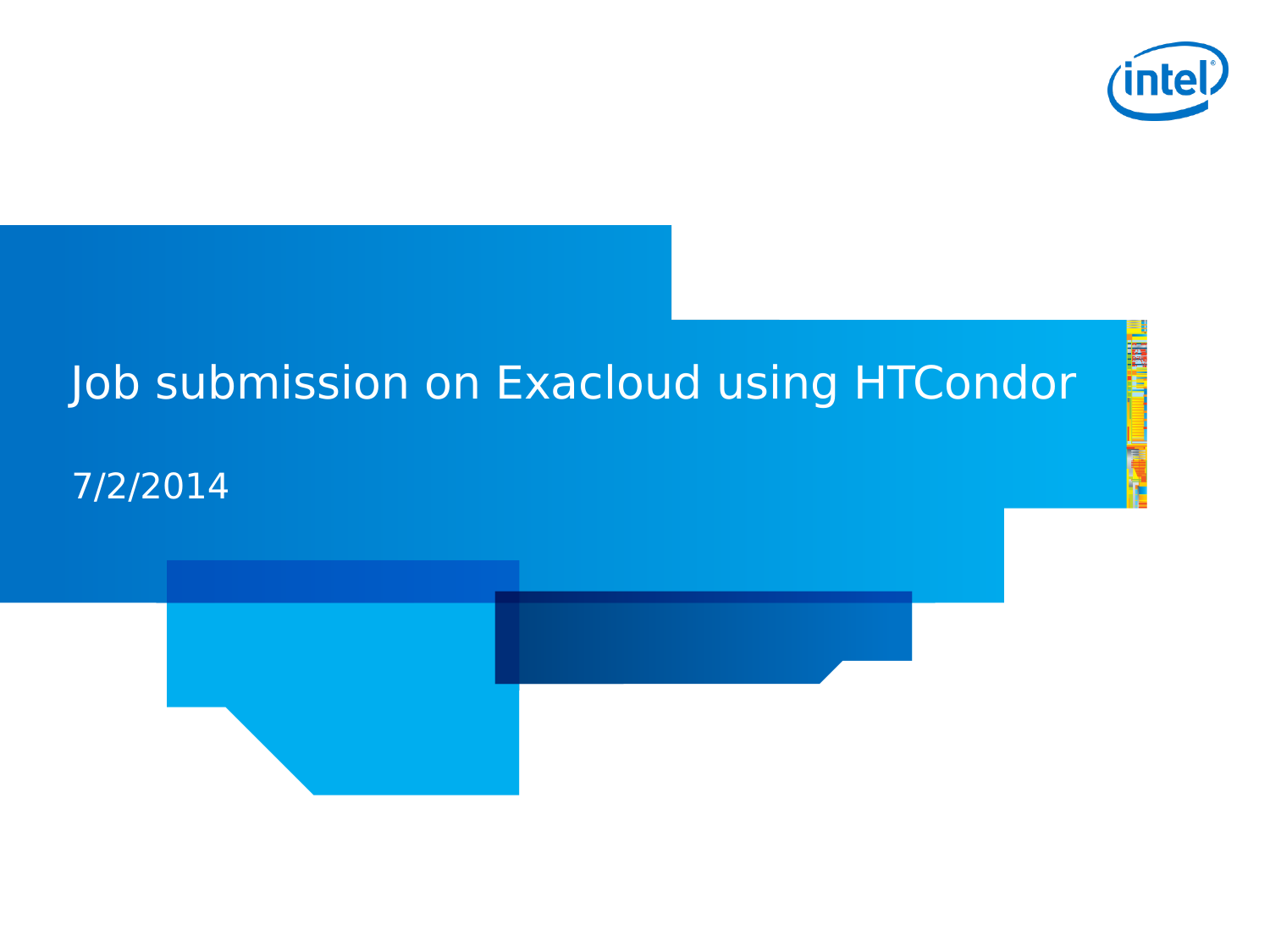

# Job submission on Exacloud using HTCondor
7/2/2014